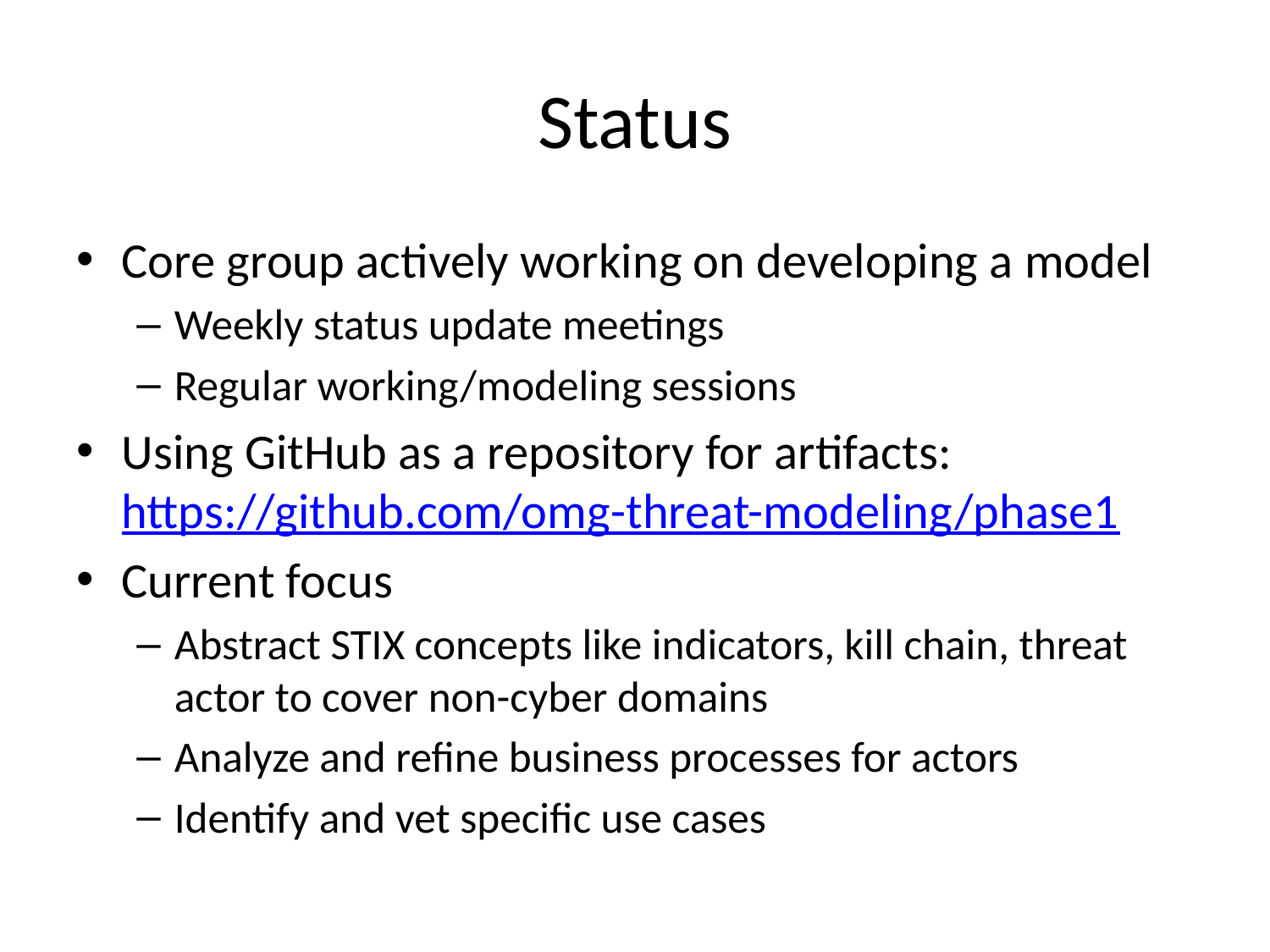

# Status
Core group actively working on developing a model
Weekly status update meetings
Regular working/modeling sessions
Using GitHub as a repository for artifacts: https://github.com/omg-threat-modeling/phase1
Current focus
Abstract STIX concepts like indicators, kill chain, threat actor to cover non-cyber domains
Analyze and refine business processes for actors
Identify and vet specific use cases